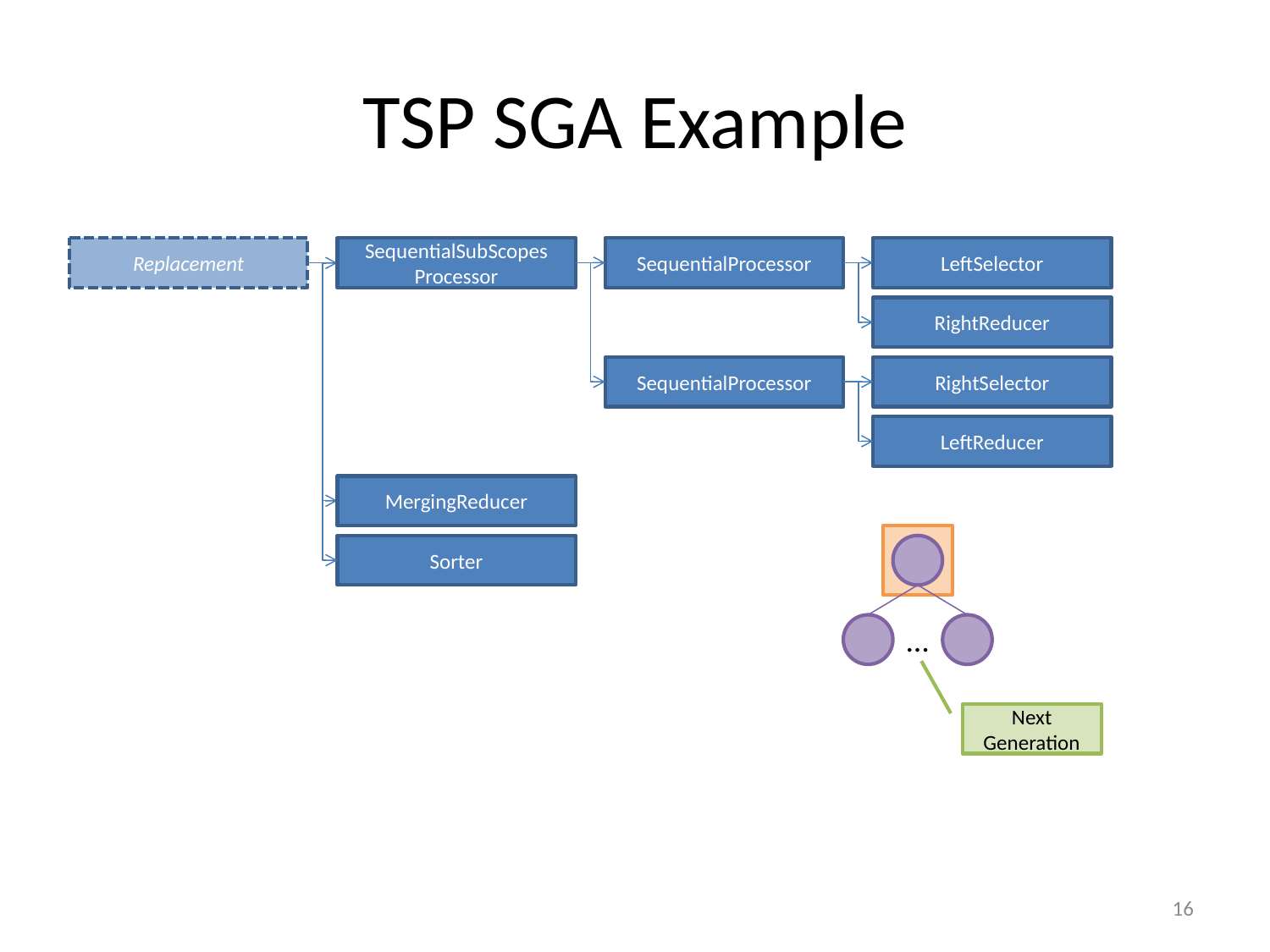

# TSP SGA Example
Replacement
SequentialSubScopes
Processor
SequentialProcessor
LeftSelector
RightReducer
SequentialProcessor
RightSelector
LeftReducer
MergingReducer

…

…

Parents
Children

…

…

Parents
Children

…

…

Remaining Parents

…

…

…

R
…
S
…

…

R
…
S
…

…

…

Remaining Children

…

…

…

Next Generation

R
…
S
…

…

R
…
S
…

…

Sorter
16